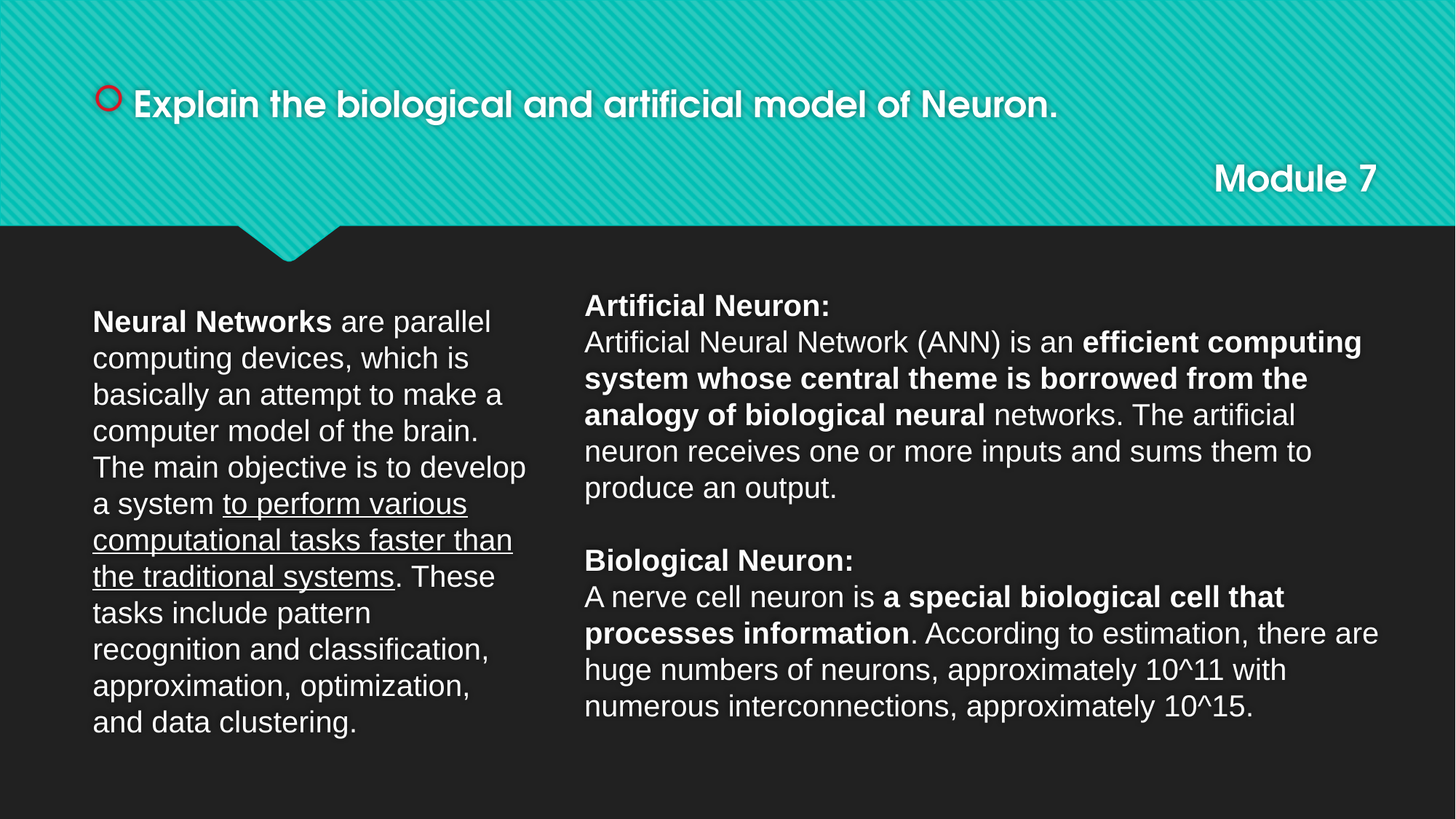

Explain the biological and artificial model of Neuron.
Module 7
Artificial Neuron:
Artificial Neural Network (ANN) is an efficient computing system whose central theme is borrowed from the analogy of biological neural networks. The artificial neuron receives one or more inputs and sums them to produce an output.

Biological Neuron:
A nerve cell neuron is a special biological cell that processes information. According to estimation, there are huge numbers of neurons, approximately 10^11 with numerous interconnections, approximately 10^15.
# Neural Networks are parallel computing devices, which is basically an attempt to make a computer model of the brain. The main objective is to develop a system to perform various computational tasks faster than the traditional systems. These tasks include pattern recognition and classification, approximation, optimization, and data clustering.